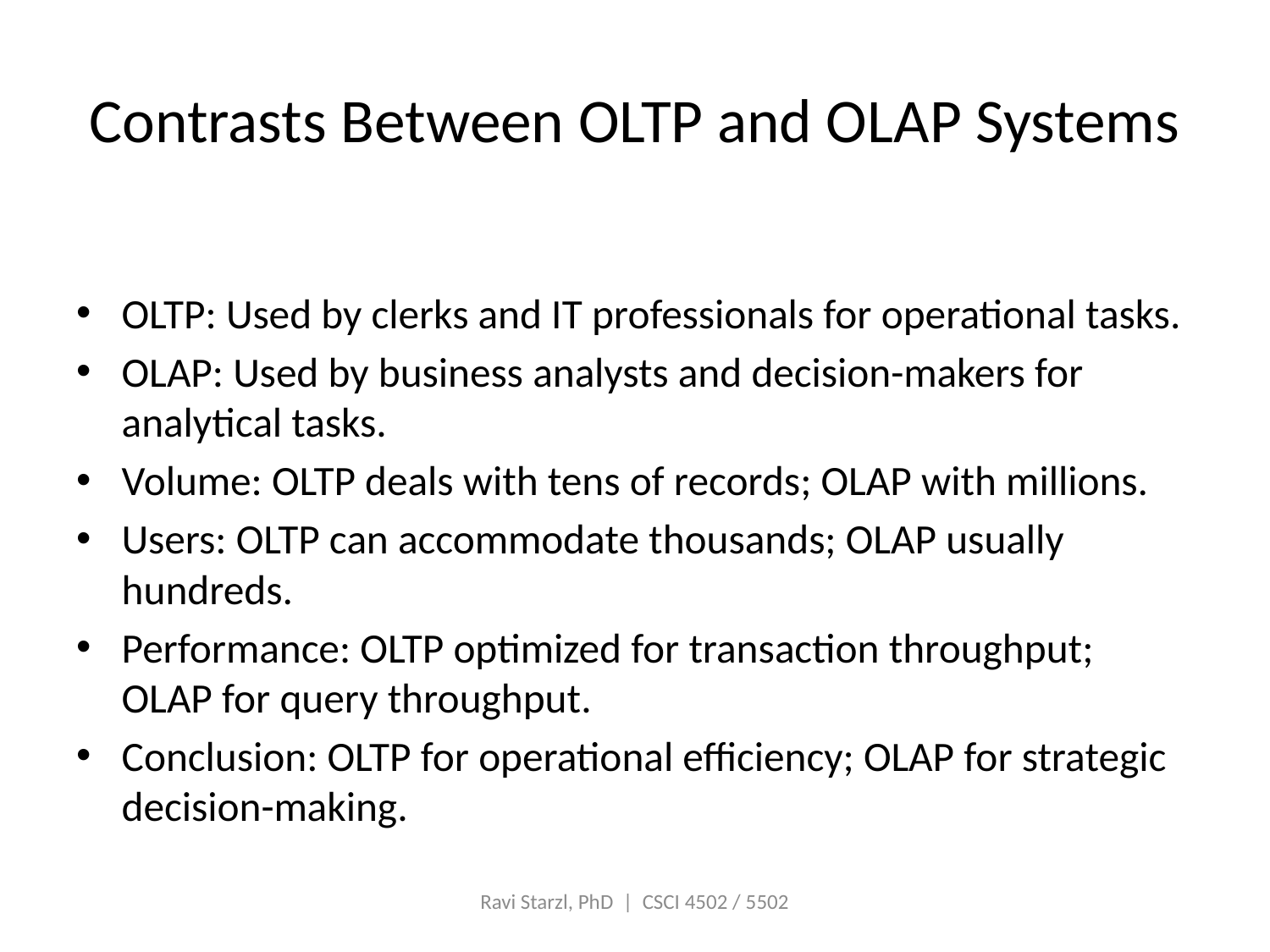

# Contrasts Between OLTP and OLAP Systems

OLTP: Used by clerks and IT professionals for operational tasks.
OLAP: Used by business analysts and decision-makers for analytical tasks.
Volume: OLTP deals with tens of records; OLAP with millions.
Users: OLTP can accommodate thousands; OLAP usually hundreds.
Performance: OLTP optimized for transaction throughput; OLAP for query throughput.
Conclusion: OLTP for operational efficiency; OLAP for strategic decision-making.
Ravi Starzl, PhD  |  CSCI 4502 / 5502